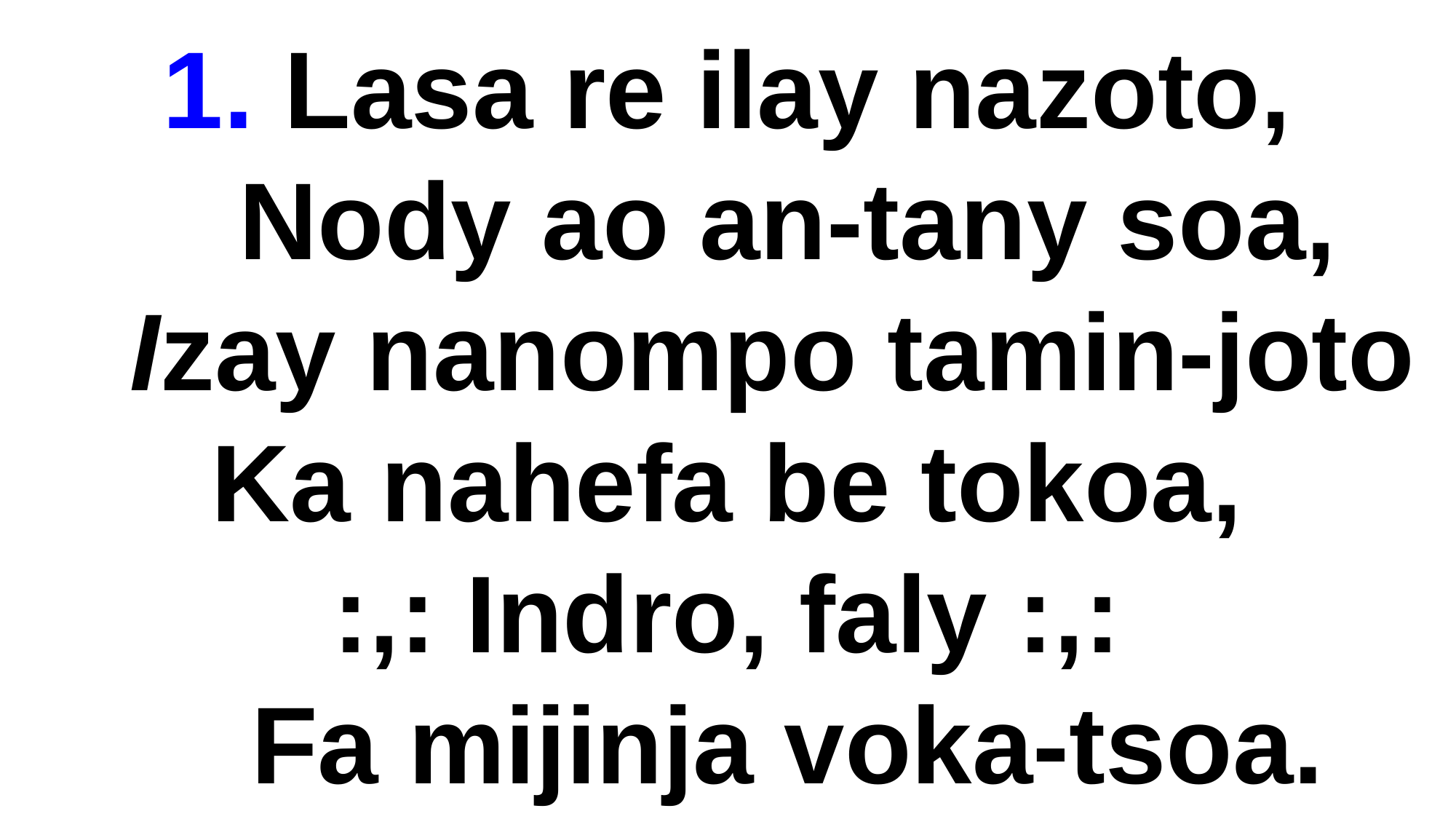

1. Lasa re ilay nazoto,
    Nody ao an-tany soa,
   Izay nanompo tamin-joto
Ka nahefa be tokoa,
:,: Indro, faly :,:
    Fa mijinja voka-tsoa.